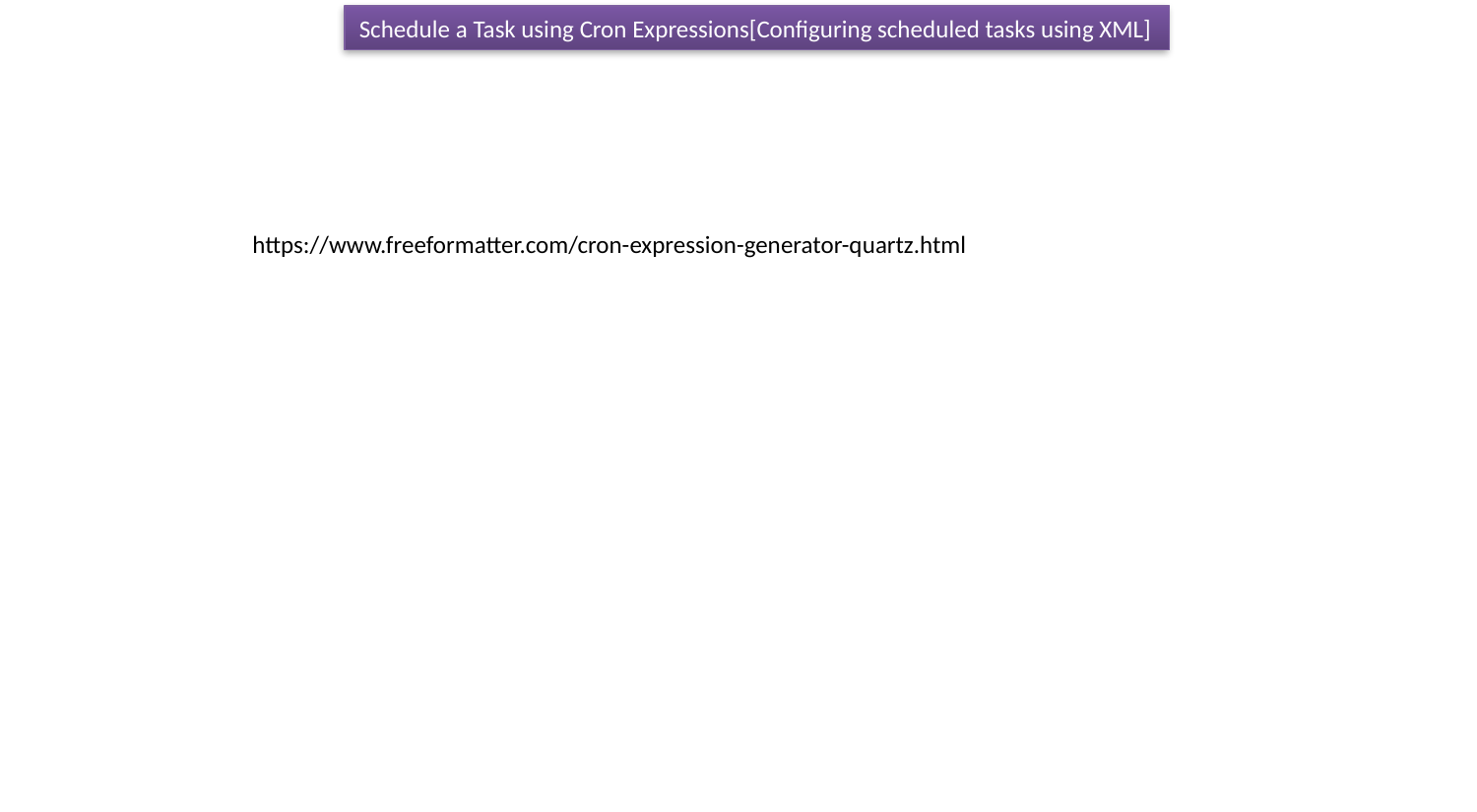

Schedule a Task using Cron Expressions[Configuring scheduled tasks using XML]

https://www.freeformatter.com/cron-expression-generator-quartz.html